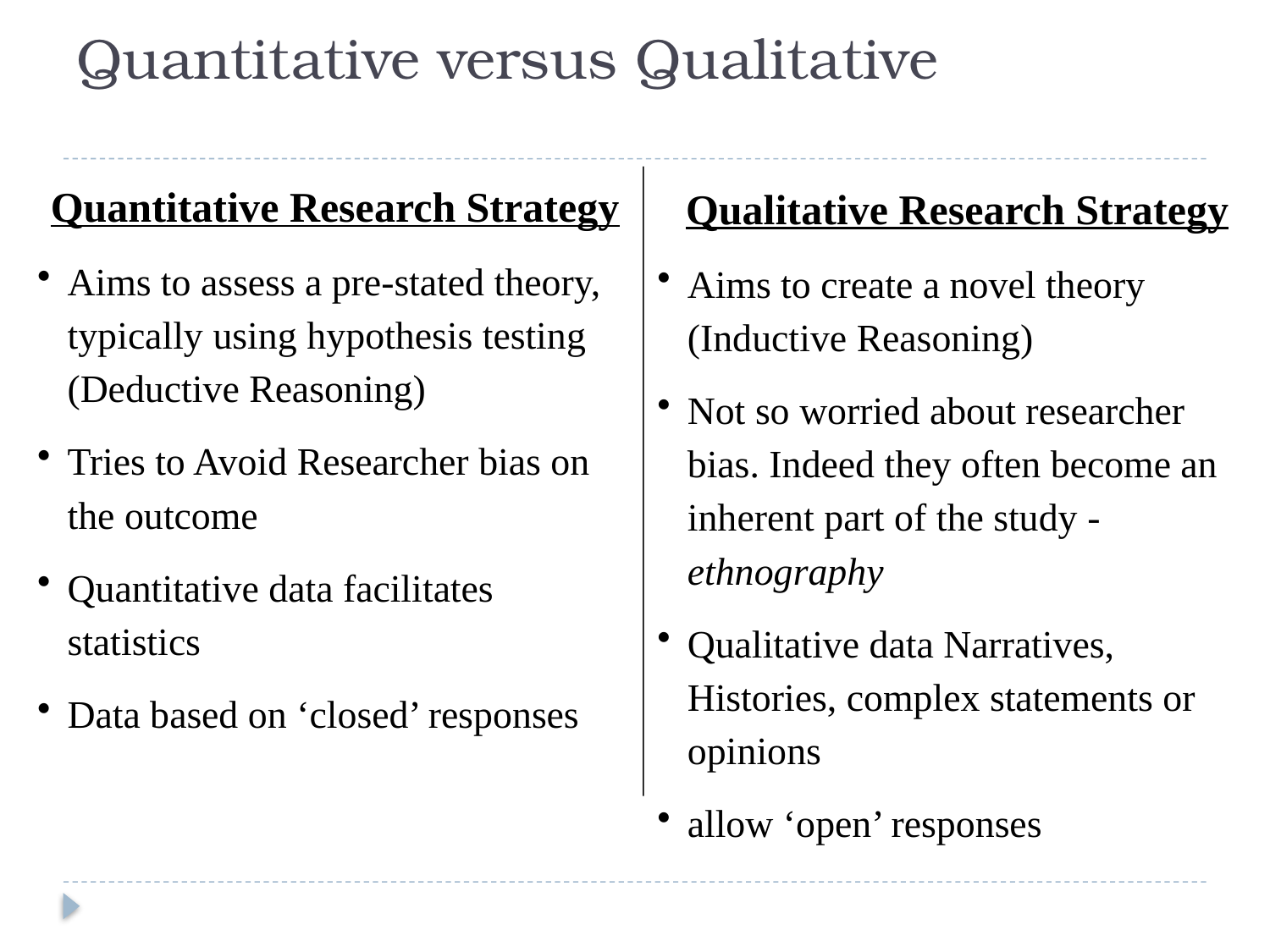

# Quantitative versus Qualitative

Quantitative Research Strategy
Aims to assess a pre-stated theory, typically using hypothesis testing (Deductive Reasoning)
Tries to Avoid Researcher bias on the outcome
Quantitative data facilitates statistics
Data based on ‘closed’ responses
Qualitative Research Strategy
Aims to create a novel theory (Inductive Reasoning)
Not so worried about researcher bias. Indeed they often become an inherent part of the study - ethnography
Qualitative data Narratives, Histories, complex statements or opinions
allow ‘open’ responses